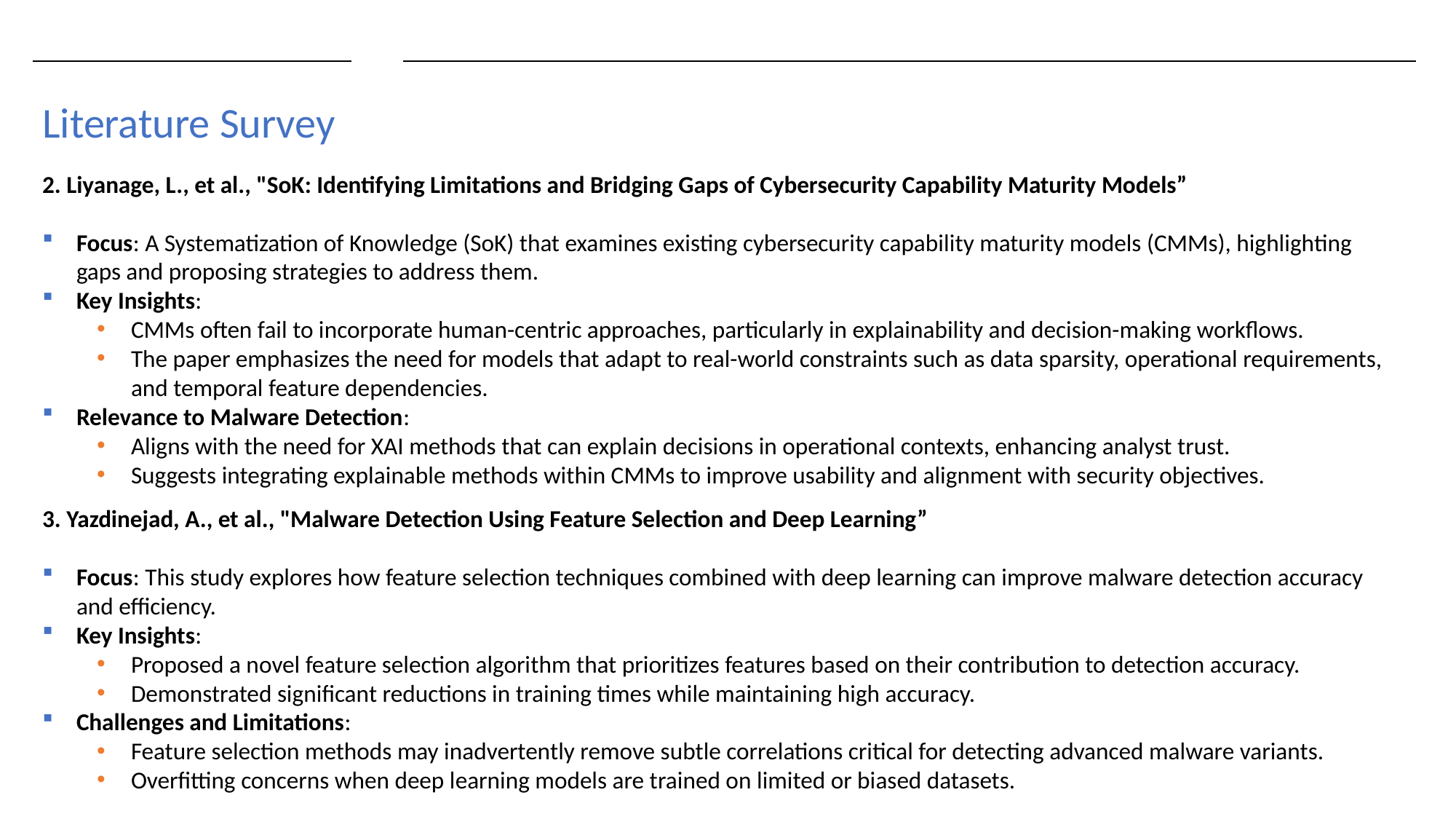

# Literature Survey
2. Liyanage, L., et al., "SoK: Identifying Limitations and Bridging Gaps of Cybersecurity Capability Maturity Models”

Focus: A Systematization of Knowledge (SoK) that examines existing cybersecurity capability maturity models (CMMs), highlighting gaps and proposing strategies to address them.
Key Insights:
CMMs often fail to incorporate human-centric approaches, particularly in explainability and decision-making workflows.
The paper emphasizes the need for models that adapt to real-world constraints such as data sparsity, operational requirements, and temporal feature dependencies.
Relevance to Malware Detection:
Aligns with the need for XAI methods that can explain decisions in operational contexts, enhancing analyst trust.
Suggests integrating explainable methods within CMMs to improve usability and alignment with security objectives.
3. Yazdinejad, A., et al., "Malware Detection Using Feature Selection and Deep Learning”

Focus: This study explores how feature selection techniques combined with deep learning can improve malware detection accuracy and efficiency.
Key Insights:
Proposed a novel feature selection algorithm that prioritizes features based on their contribution to detection accuracy.
Demonstrated significant reductions in training times while maintaining high accuracy.
Challenges and Limitations:
Feature selection methods may inadvertently remove subtle correlations critical for detecting advanced malware variants.
Overfitting concerns when deep learning models are trained on limited or biased datasets.